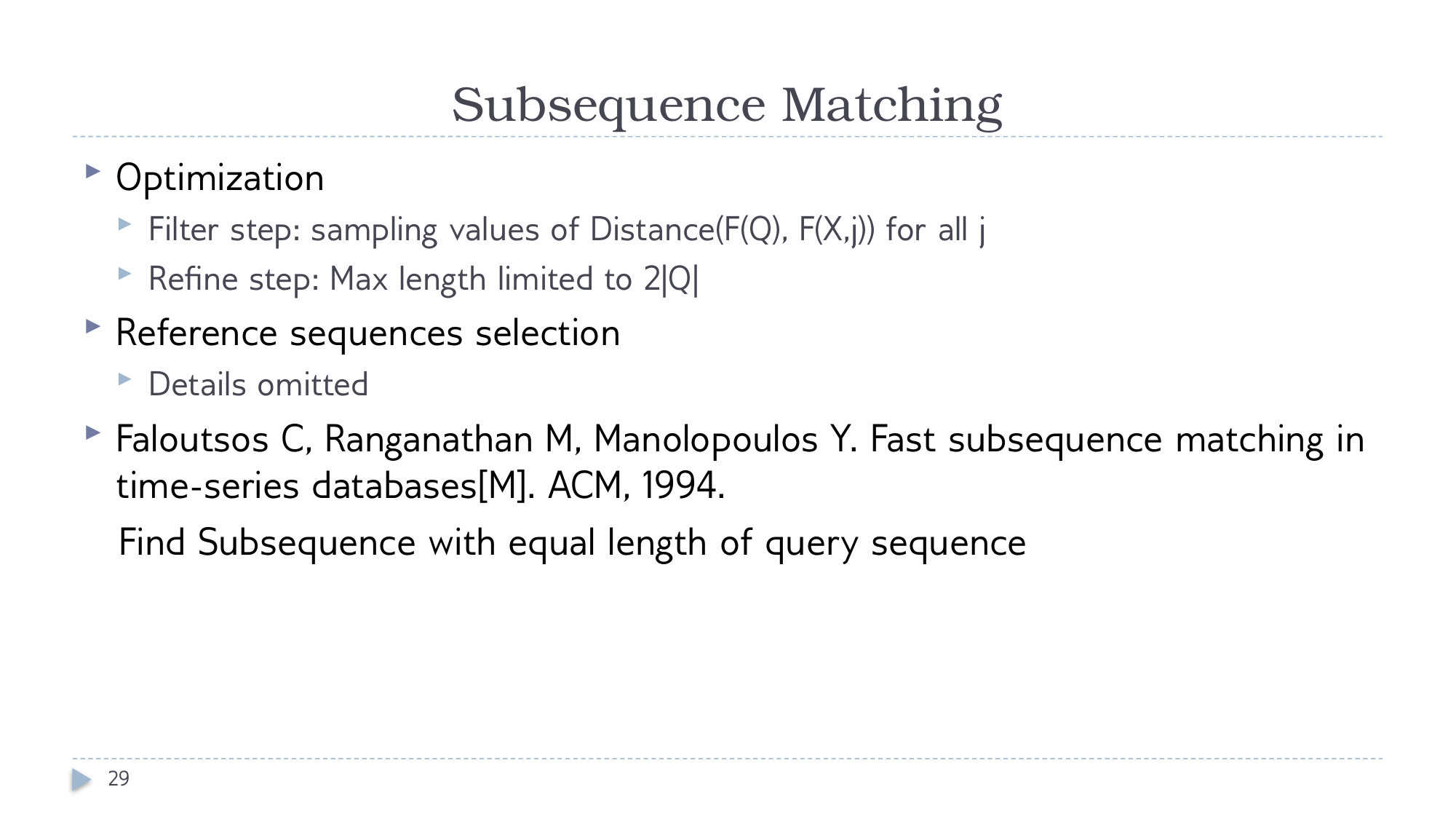

# Subsequence Matching
Optimization
Filter step: sampling values of Distance(F(Q), F(X,j)) for all j
Refine step: Max length limited to 2|Q|
Reference sequences selection
Details omitted
Faloutsos C, Ranganathan M, Manolopoulos Y. Fast subsequence matching in time-series databases[M]. ACM, 1994.
   Find Subsequence with equal length of query sequence
29